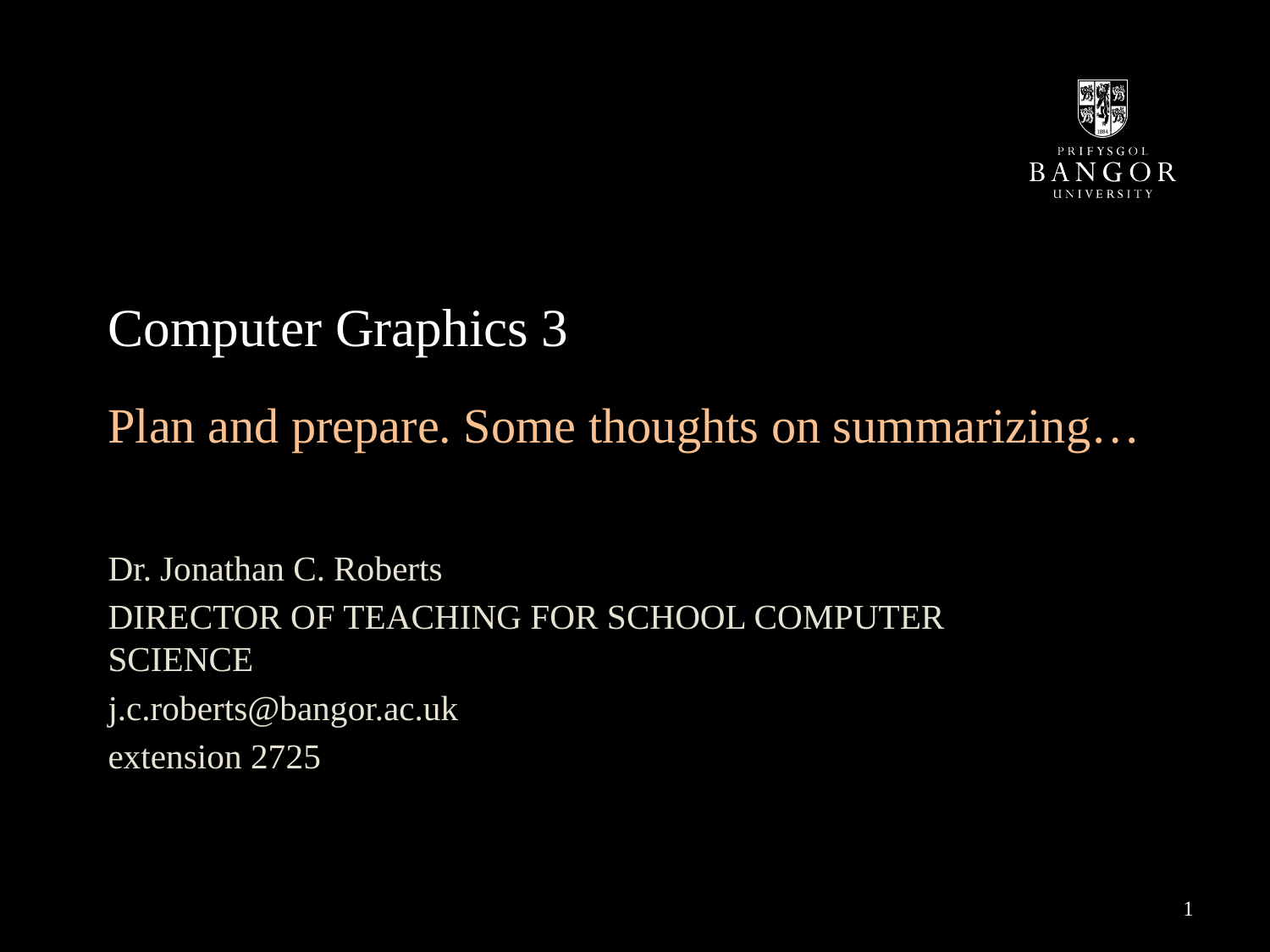

# Computer Graphics 3
Plan and prepare. Some thoughts on summarizing…
Dr. Jonathan C. Roberts
DIRECTOR OF TEACHING FOR SCHOOL COMPUTER SCIENCE
j.c.roberts@bangor.ac.uk
extension 2725
1